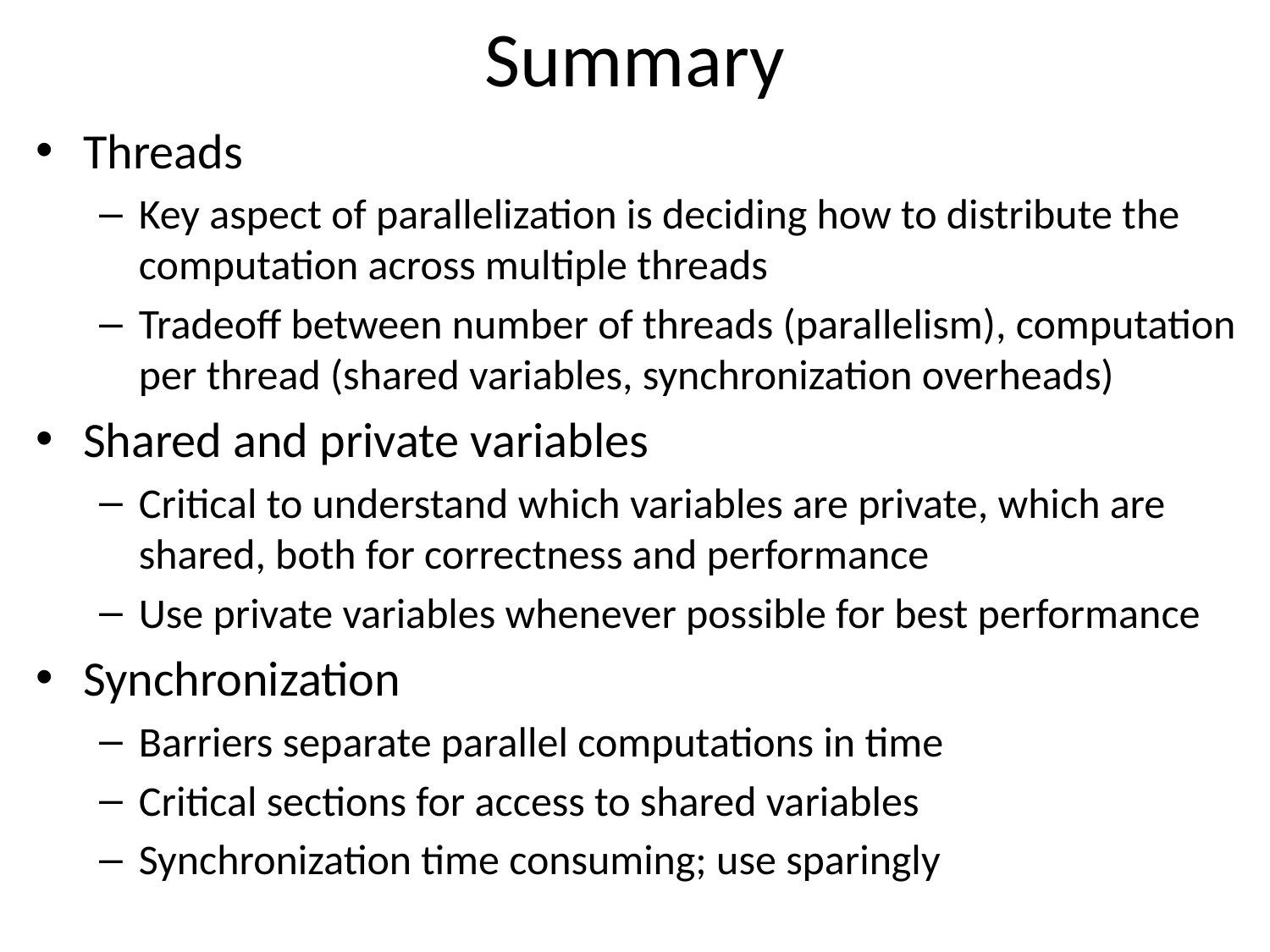

# Summary
Threads
Key aspect of parallelization is deciding how to distribute the computation across multiple threads
Tradeoff between number of threads (parallelism), computation per thread (shared variables, synchronization overheads)
Shared and private variables
Critical to understand which variables are private, which are shared, both for correctness and performance
Use private variables whenever possible for best performance
Synchronization
Barriers separate parallel computations in time
Critical sections for access to shared variables
Synchronization time consuming; use sparingly